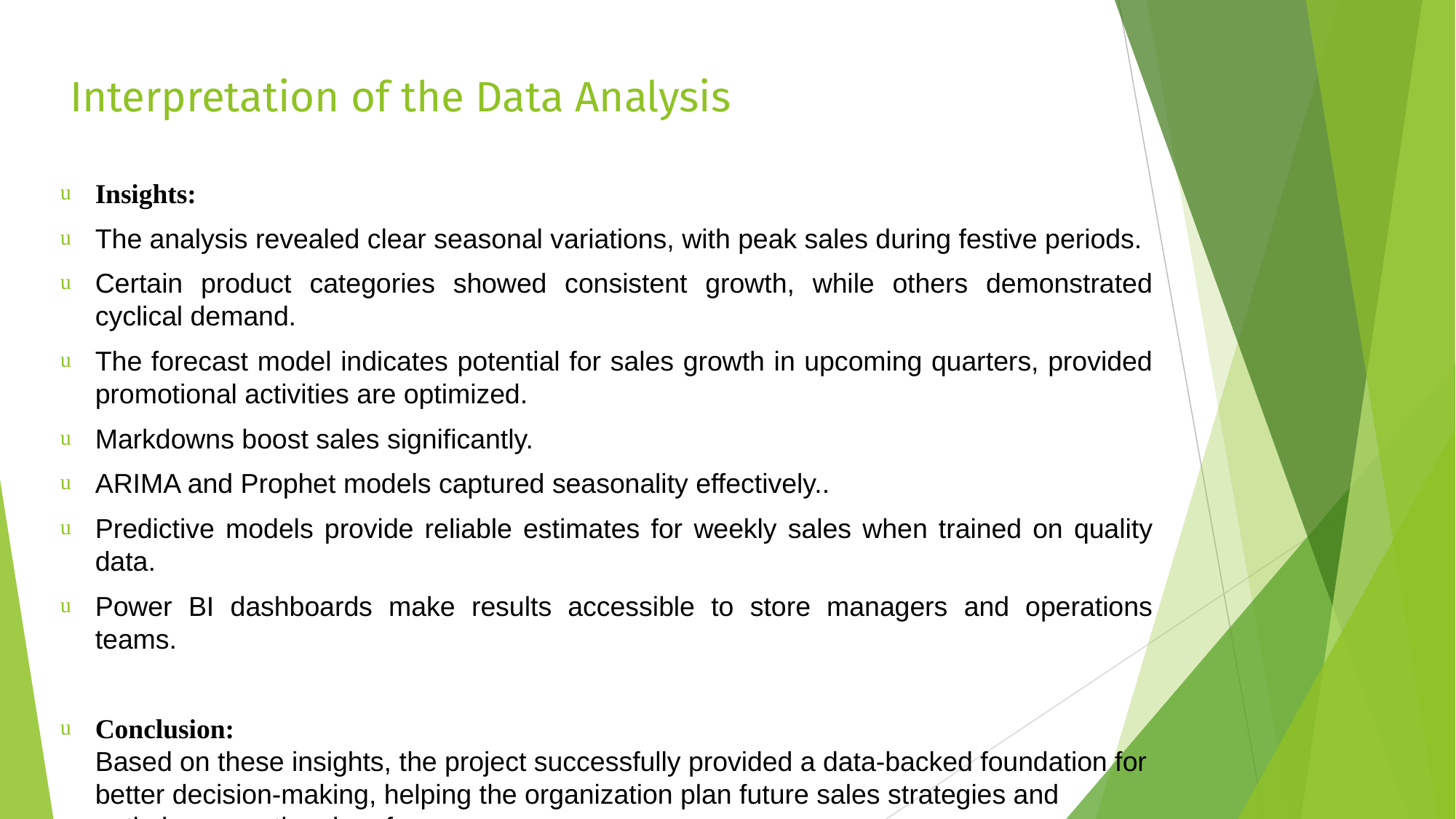

This project aims to deliver several key outcomes:
# Interpretation of the Data Analysis
Insights:
The analysis revealed clear seasonal variations, with peak sales during festive periods.
Certain product categories showed consistent growth, while others demonstrated cyclical demand.
The forecast model indicates potential for sales growth in upcoming quarters, provided promotional activities are optimized.
Markdowns boost sales significantly.
ARIMA and Prophet models captured seasonality effectively..
Predictive models provide reliable estimates for weekly sales when trained on quality data.
Power BI dashboards make results accessible to store managers and operations teams.

Conclusion:
Based on these insights, the project successfully provided a data-backed foundation for better decision-making, helping the organization plan future sales strategies and optimize operational performance.